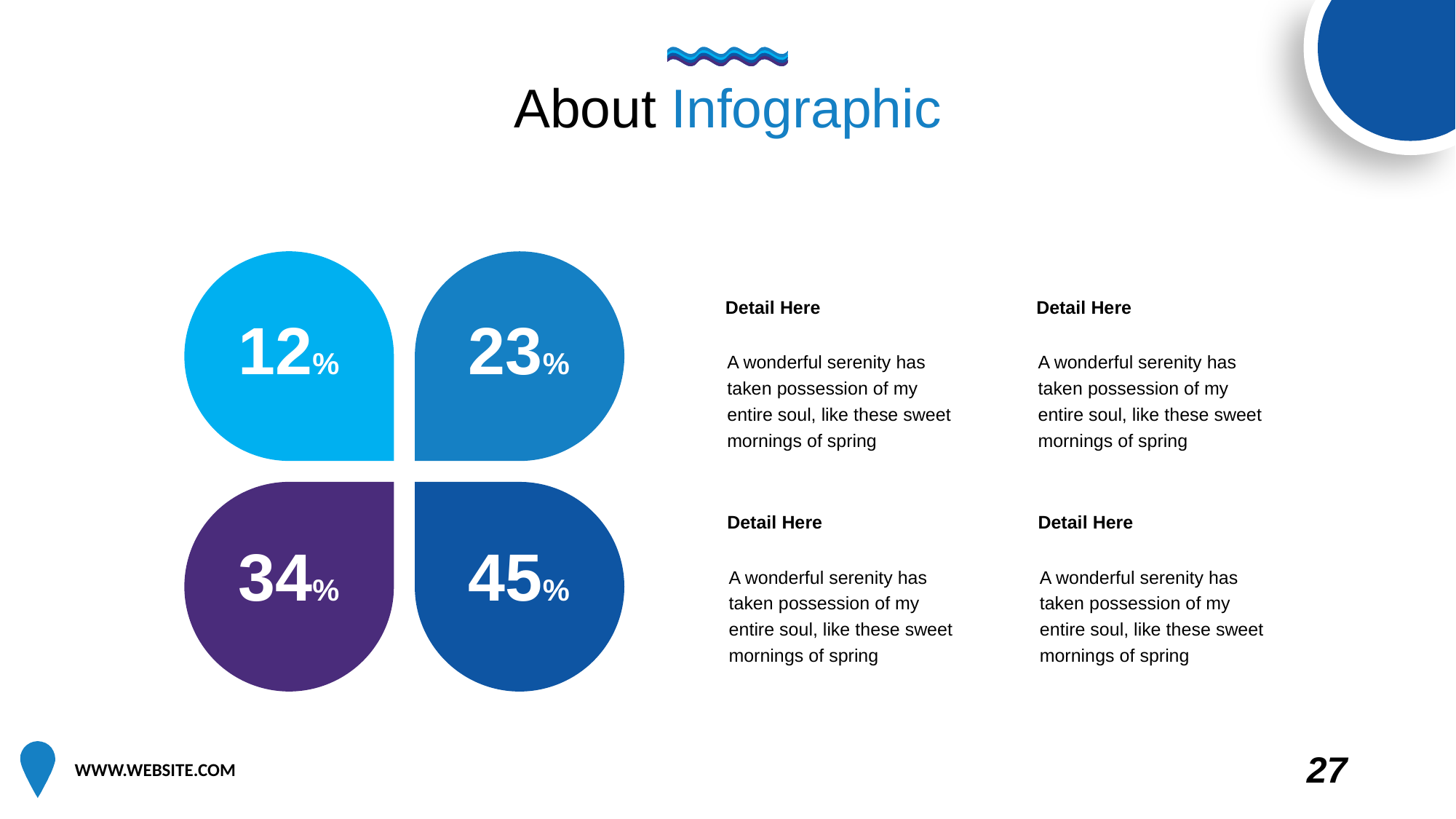

About Infographic

12%

23%

34%

45%
Detail Here
Detail Here
A wonderful serenity has taken possession of my entire soul, like these sweet mornings of spring
A wonderful serenity has taken possession of my entire soul, like these sweet mornings of spring
Detail Here
Detail Here
A wonderful serenity has taken possession of my entire soul, like these sweet mornings of spring
A wonderful serenity has taken possession of my entire soul, like these sweet mornings of spring

27
WWW.WEBSITE.COM